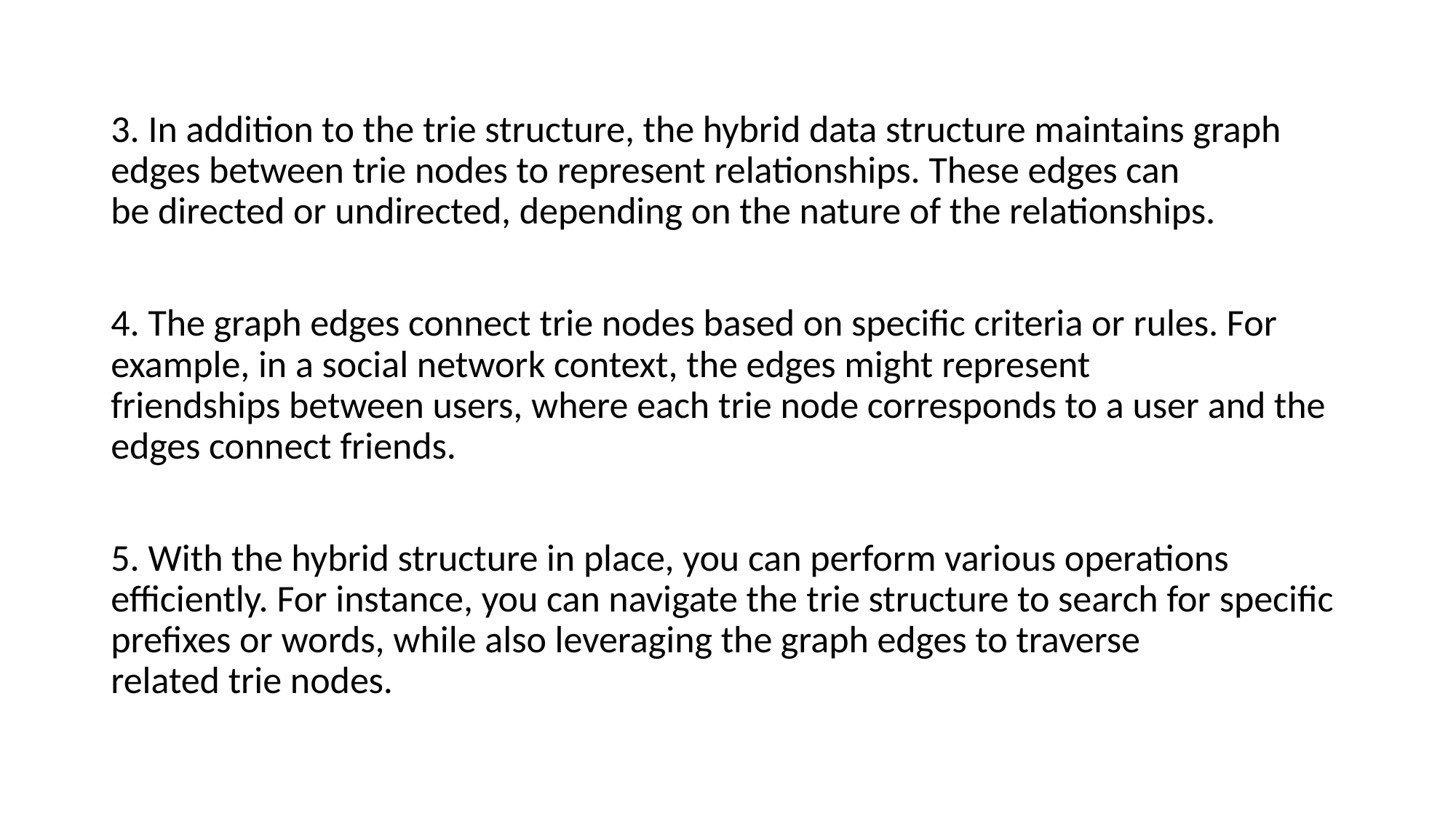

3. In addition to the trie structure, the hybrid data structure maintains graph edges between trie nodes to represent relationships. These edges can be directed or undirected, depending on the nature of the relationships.

4. The graph edges connect trie nodes based on specific criteria or rules. For example, in a social network context, the edges might represent friendships between users, where each trie node corresponds to a user and the edges connect friends.

5. With the hybrid structure in place, you can perform various operations efficiently. For instance, you can navigate the trie structure to search for specific prefixes or words, while also leveraging the graph edges to traverse related trie nodes.